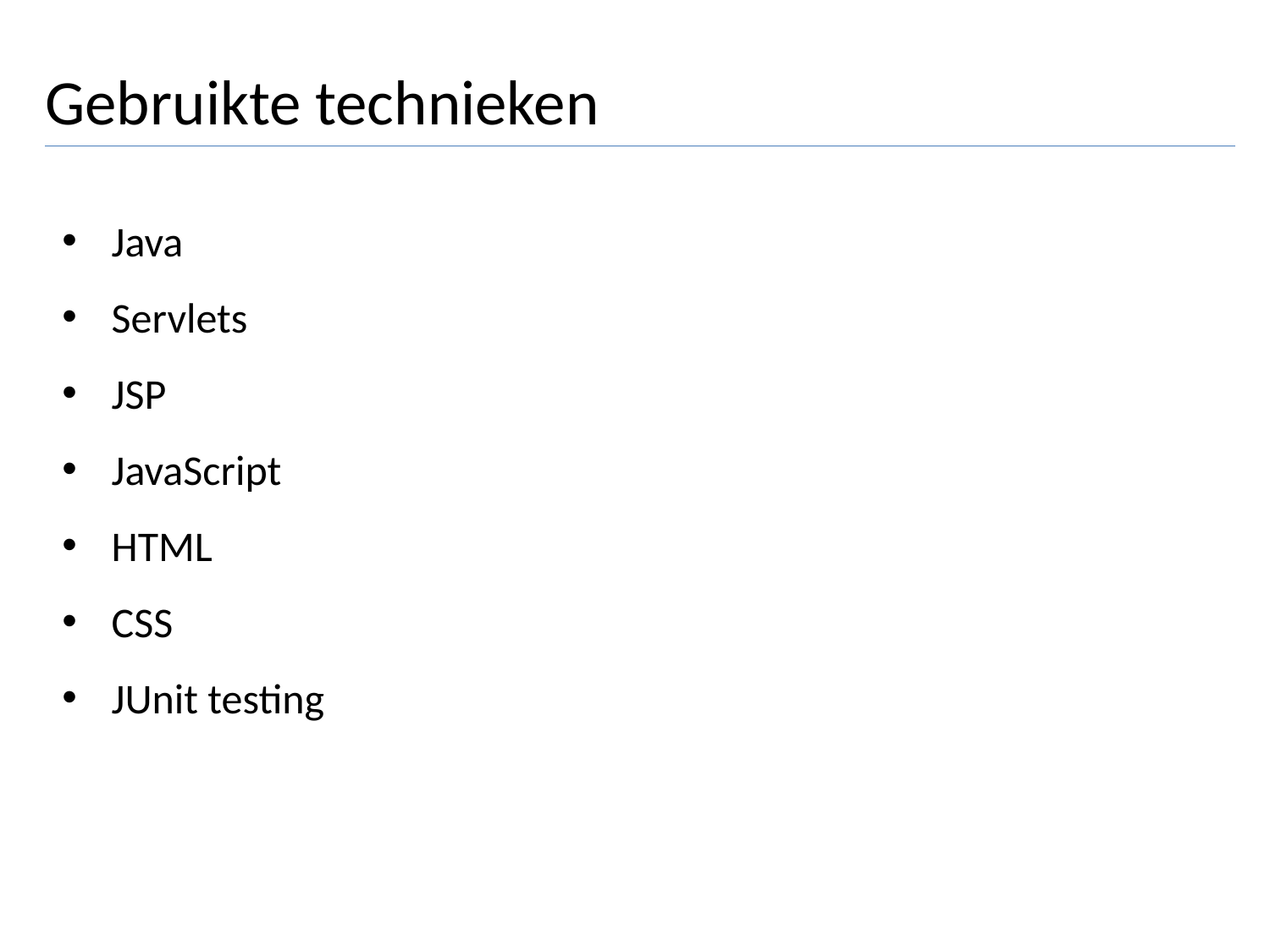

# Gebruikte technieken
Java
Servlets
JSP
JavaScript
HTML
CSS
JUnit testing